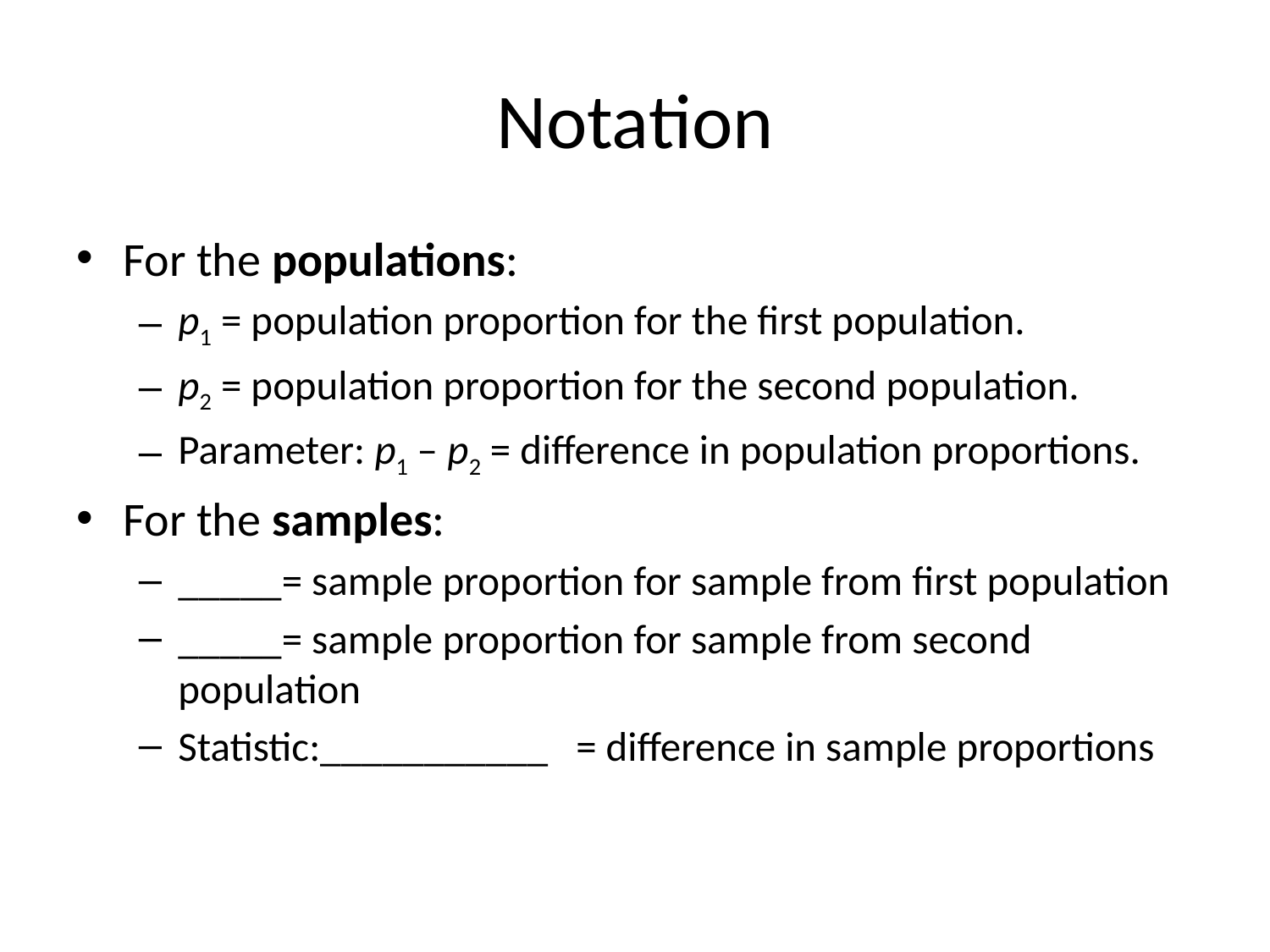

# Notation
For the populations:
p1 = population proportion for the first population.
p2 = population proportion for the second population.
Parameter: p1 – p2 = difference in population proportions.
For the samples:
_____= sample proportion for sample from first population
_____= sample proportion for sample from second population
Statistic:___________   = difference in sample proportions